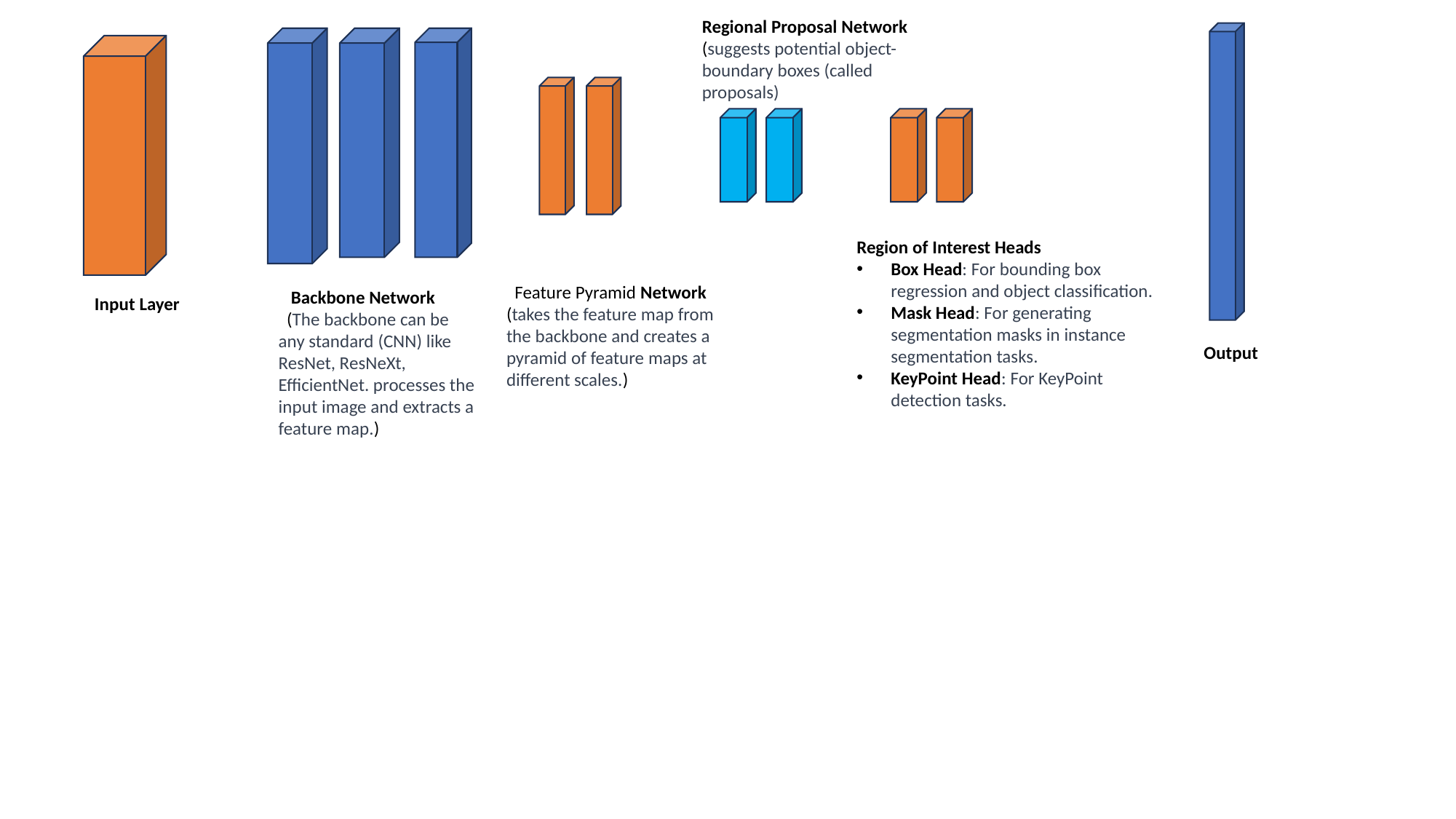

Regional Proposal Network
(suggests potential object-boundary boxes (called proposals)

Region of Interest Heads
Box Head: For bounding box regression and object classification.
Mask Head: For generating segmentation masks in instance segmentation tasks.
KeyPoint Head: For KeyPoint detection tasks.

  Feature Pyramid Network
(takes the feature map from the backbone and creates a pyramid of feature maps at different scales.)
   Backbone Network
  (The backbone can be any standard (CNN) like ResNet, ResNeXt, EfficientNet. processes the input image and extracts a feature map.)
Input Layer
Output